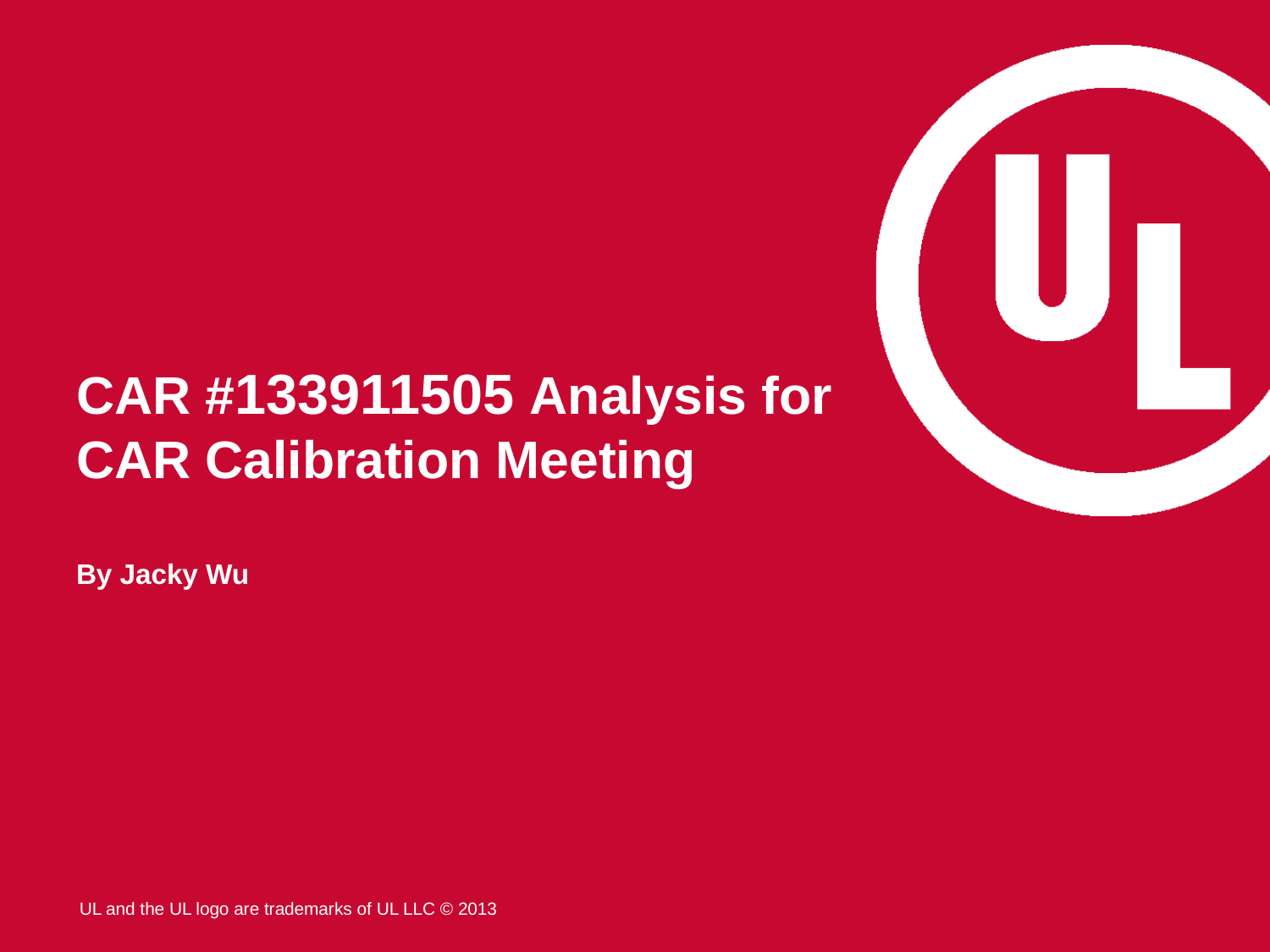

# CAR #133911505 Analysis for CAR Calibration Meeting
By Jacky Wu